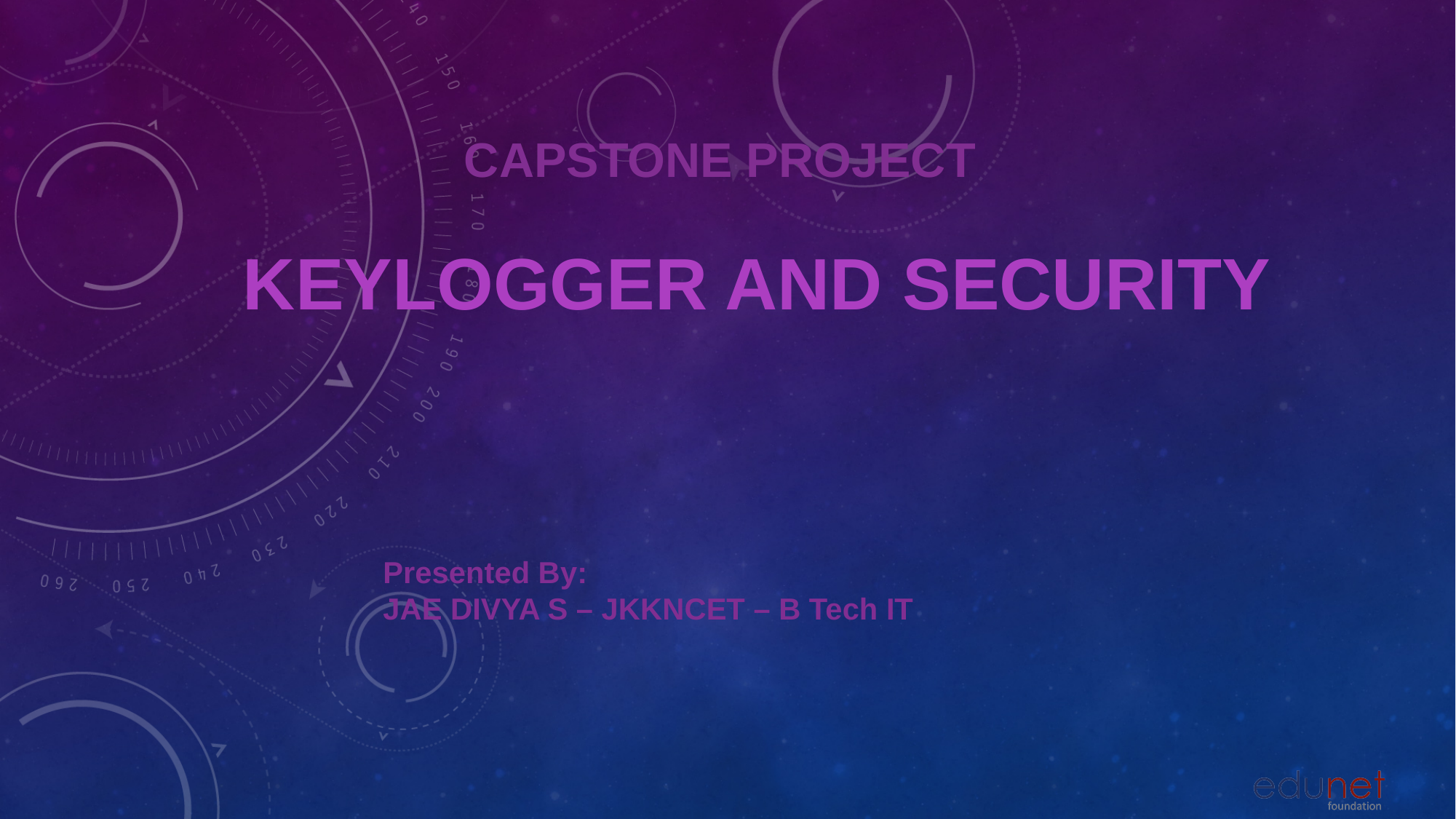

CAPSTONE PROJECT
# KEYLOGGER AND SECURITY
Presented By:
JAE DIVYA S – JKKNCET – B Tech IT